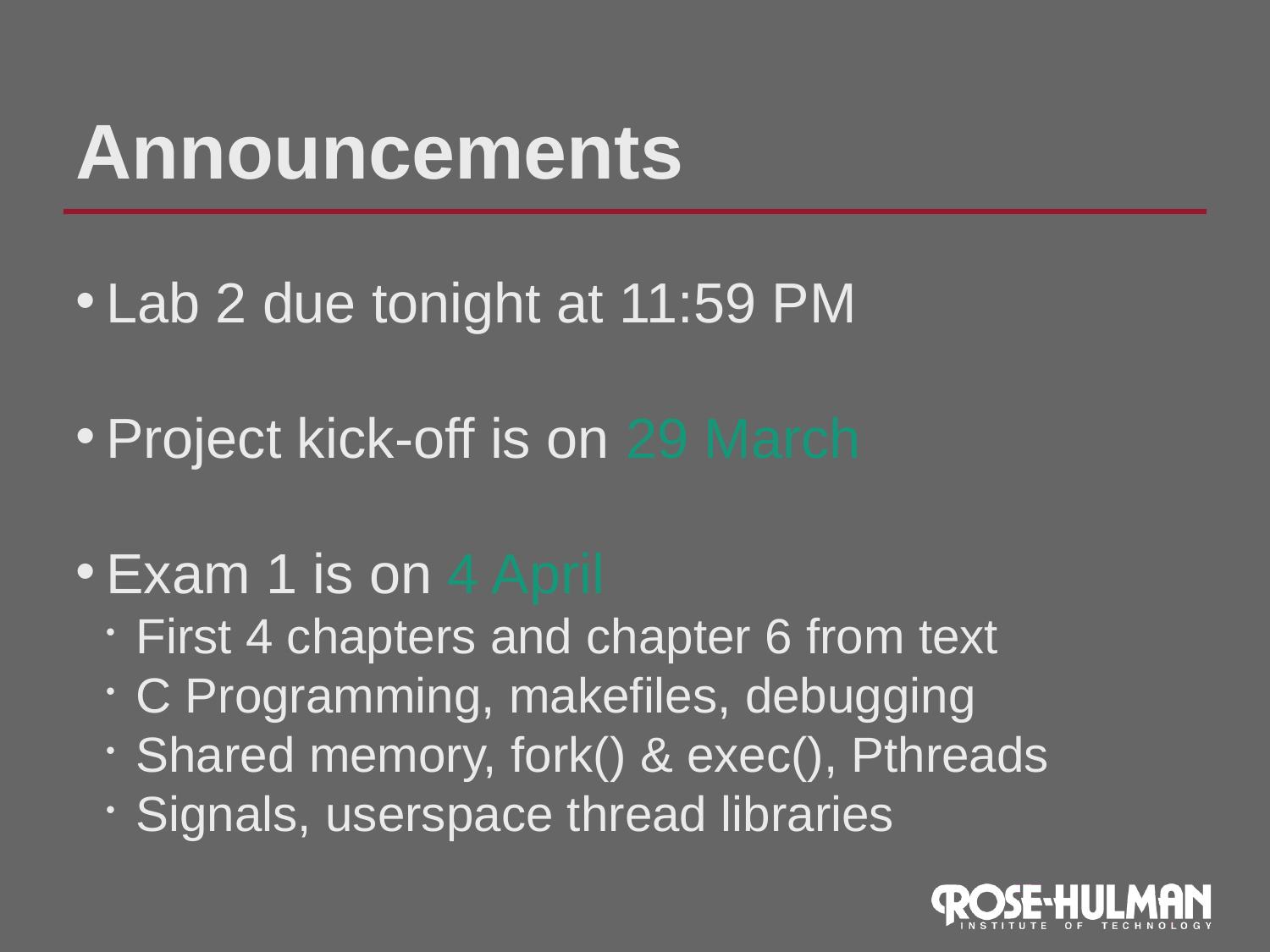

Announcements

Lab 2 due tonight at 11:59 PM

Project kick-off is on 29 March

Exam 1 is on 4 April
First 4 chapters and chapter 6 from text
C Programming, makefiles, debugging
Shared memory, fork() & exec(), Pthreads
Signals, userspace thread libraries